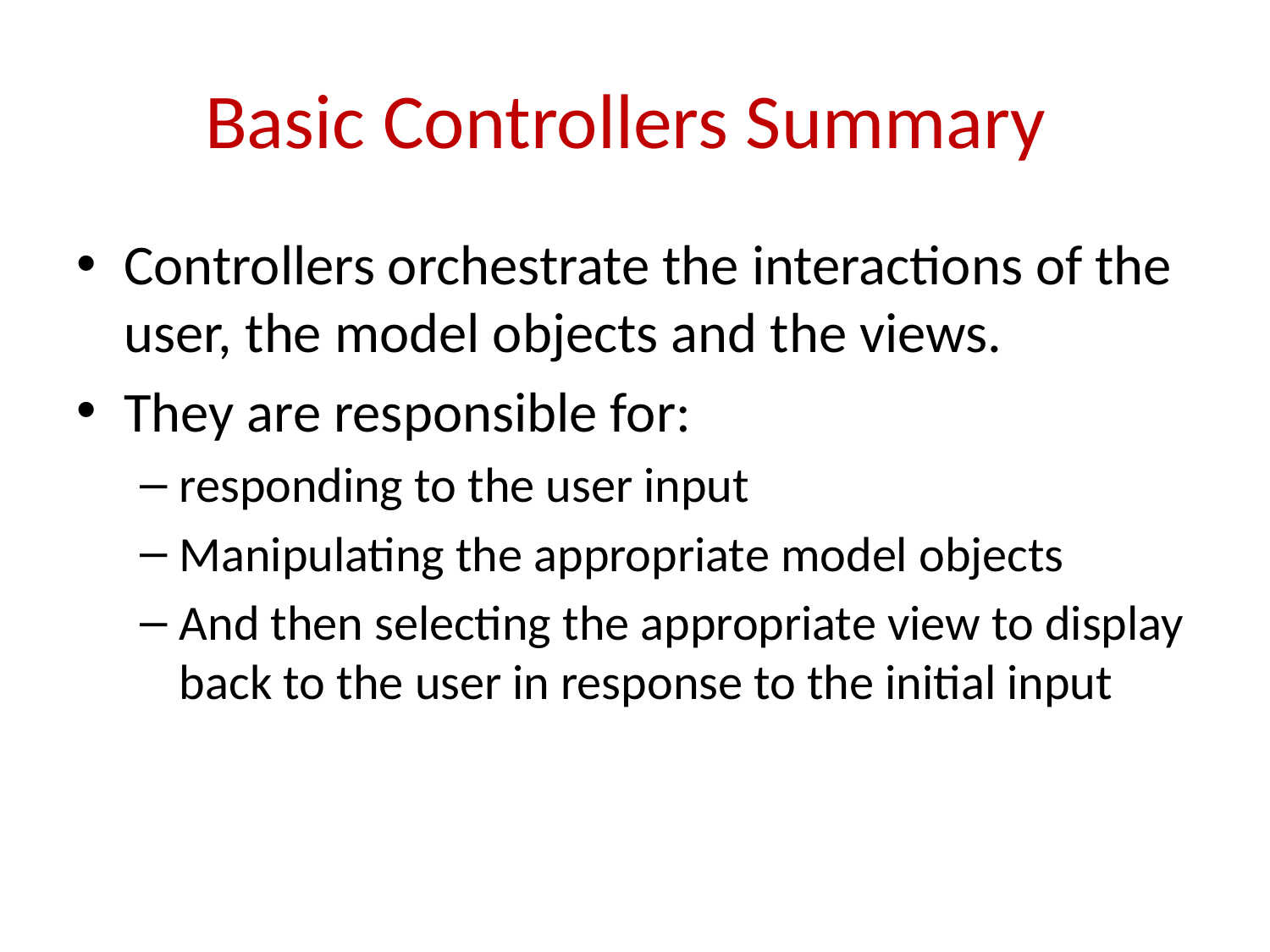

# Basic Controllers Summary
Controllers orchestrate the interactions of the user, the model objects and the views.
They are responsible for:
responding to the user input
Manipulating the appropriate model objects
And then selecting the appropriate view to display back to the user in response to the initial input